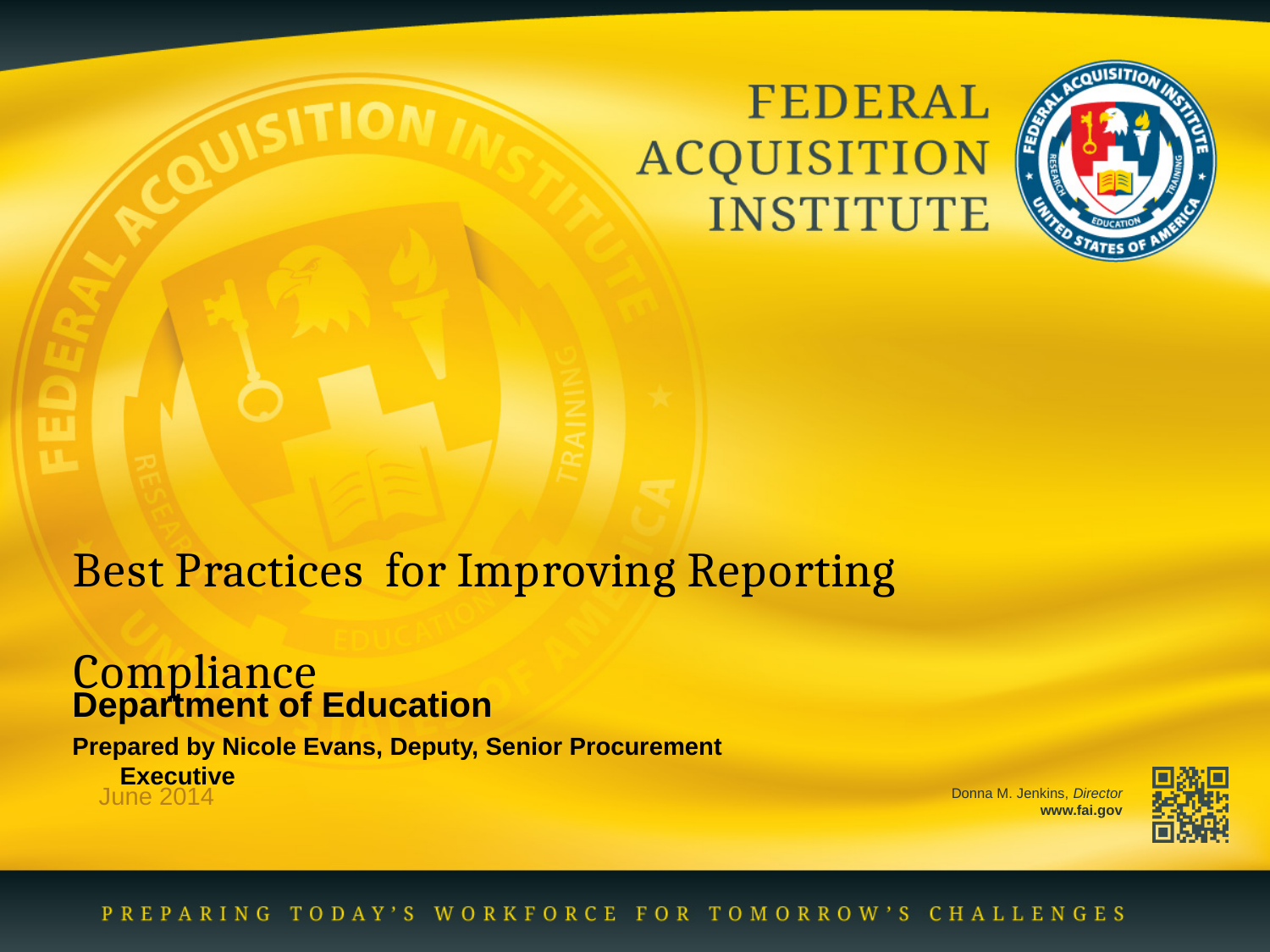

# Best Practices  for Improving Reporting Compliance
Department of Education
Prepared by Nicole Evans, Deputy, Senior Procurement Executive
June 2014